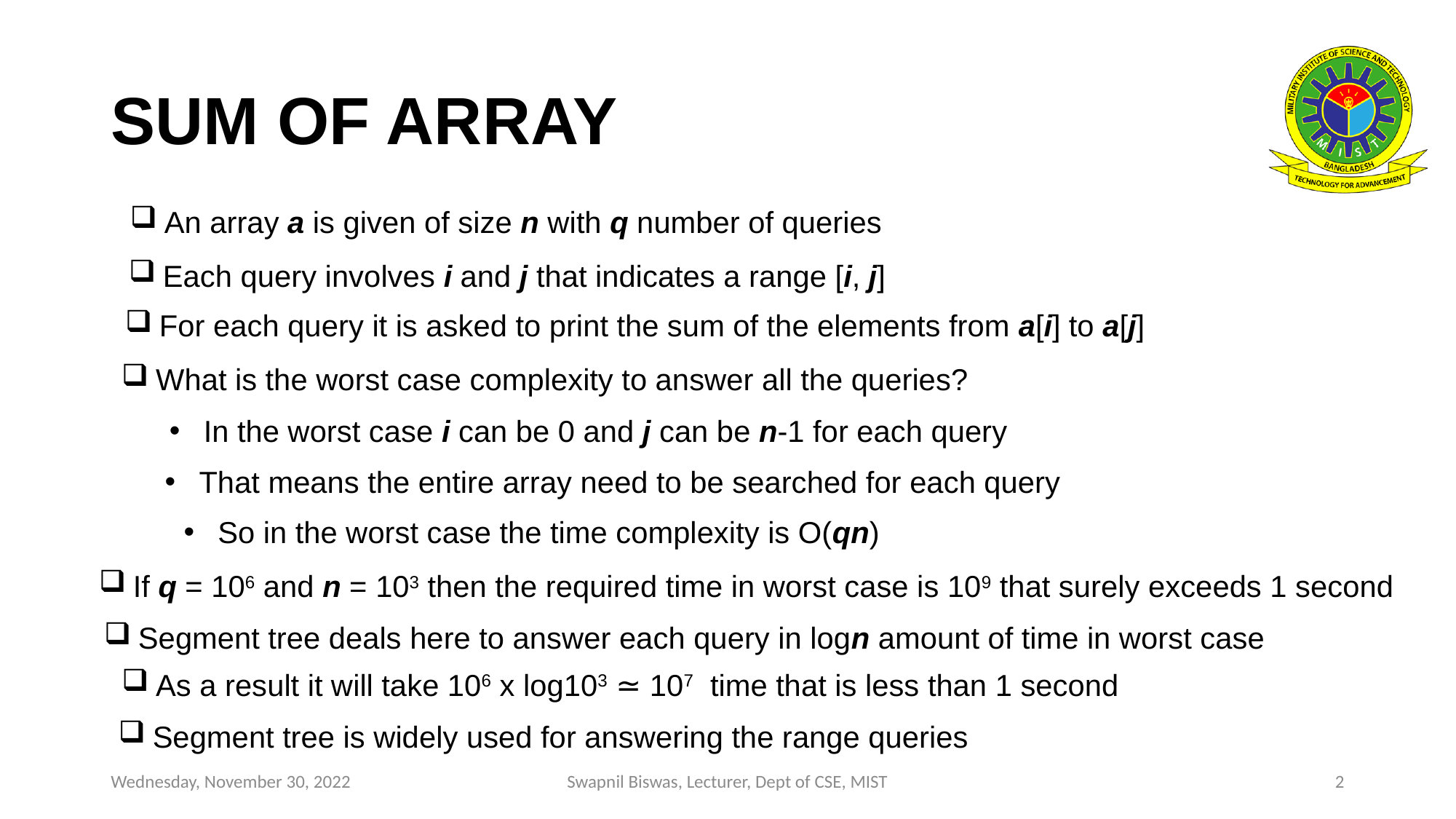

# SUM OF ARRAY
An array a is given of size n with q number of queries
Each query involves i and j that indicates a range [i, j]
For each query it is asked to print the sum of the elements from a[i] to a[j]
What is the worst case complexity to answer all the queries?
In the worst case i can be 0 and j can be n-1 for each query
That means the entire array need to be searched for each query
So in the worst case the time complexity is O(qn)
If q = 106 and n = 103 then the required time in worst case is 109 that surely exceeds 1 second
Segment tree deals here to answer each query in logn amount of time in worst case
As a result it will take 106 x log103 ≃ 107  time that is less than 1 second
Segment tree is widely used for answering the range queries
Wednesday, November 30, 2022
Swapnil Biswas, Lecturer, Dept of CSE, MIST
2